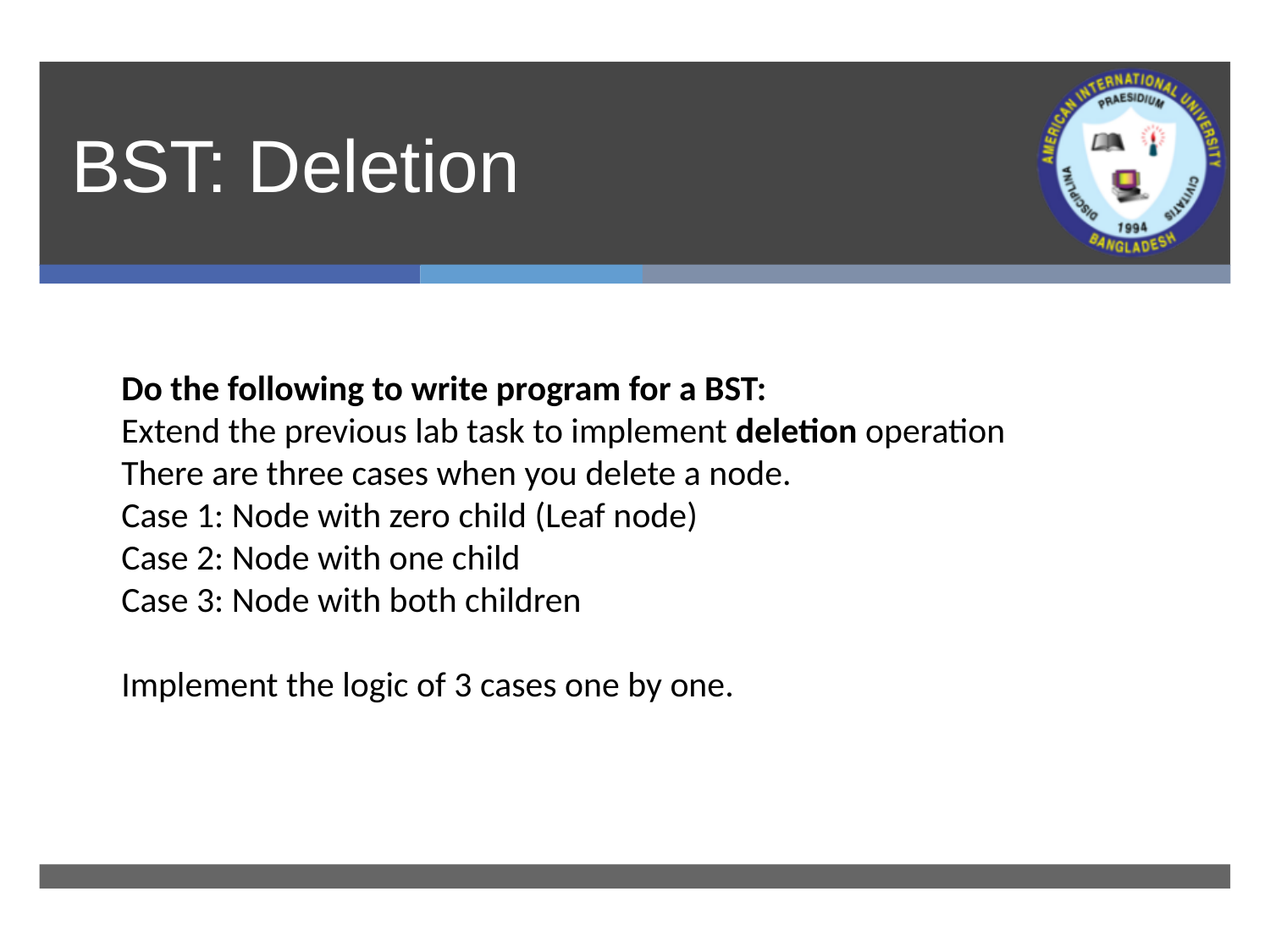

# BST: Deletion
Do the following to write program for a BST:
Extend the previous lab task to implement deletion operation
There are three cases when you delete a node.
Case 1: Node with zero child (Leaf node)
Case 2: Node with one child
Case 3: Node with both children

Implement the logic of 3 cases one by one.